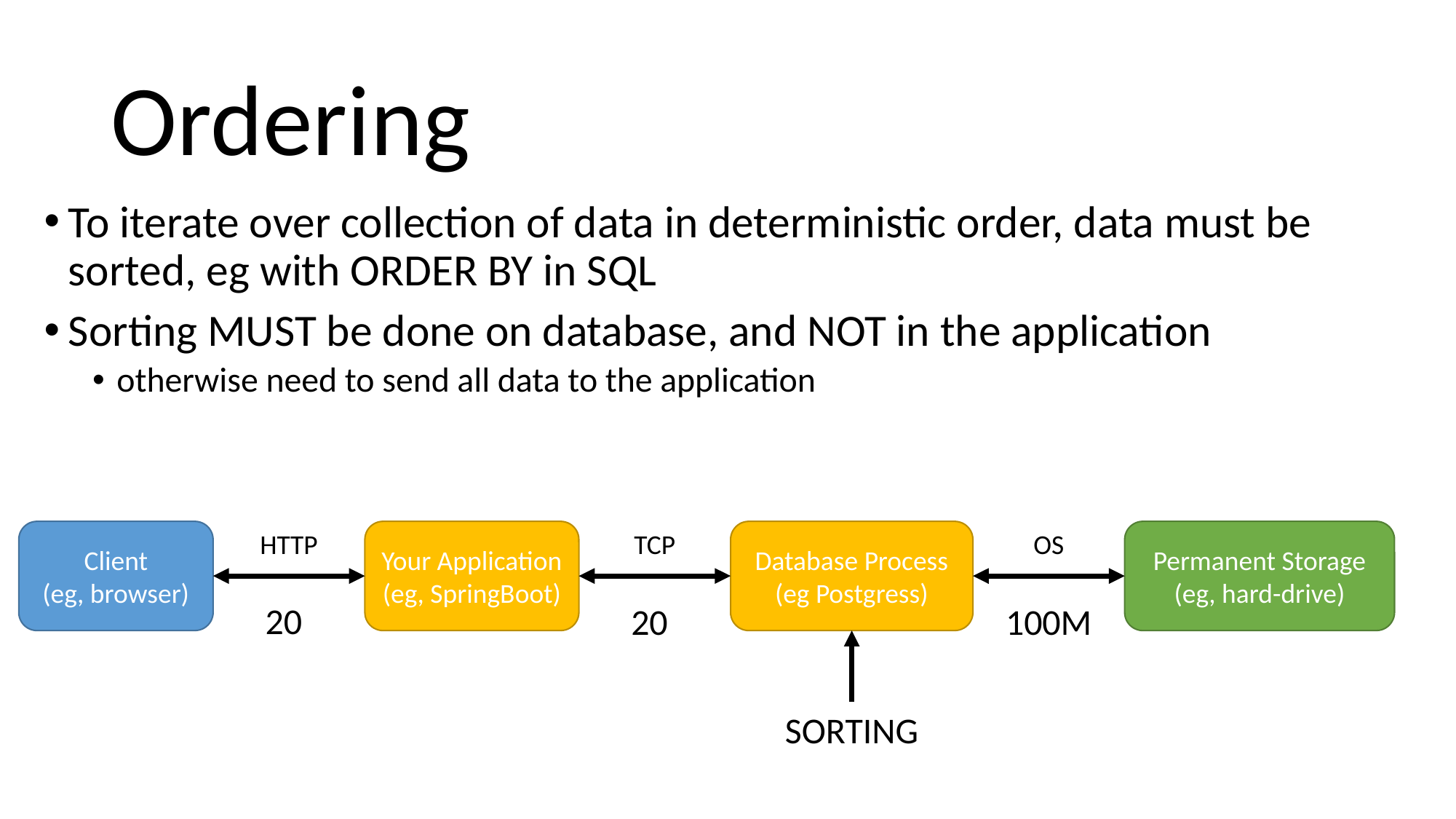

# Ordering
To iterate over collection of data in deterministic order, data must be sorted, eg with ORDER BY in SQL
Sorting MUST be done on database, and NOT in the application
otherwise need to send all data to the application
Client
(eg, browser)
HTTP
Your Application
(eg, SpringBoot)
TCP
Database Process
(eg Postgress)
OS
Permanent Storage
(eg, hard-drive)
20
20
100M
SORTING